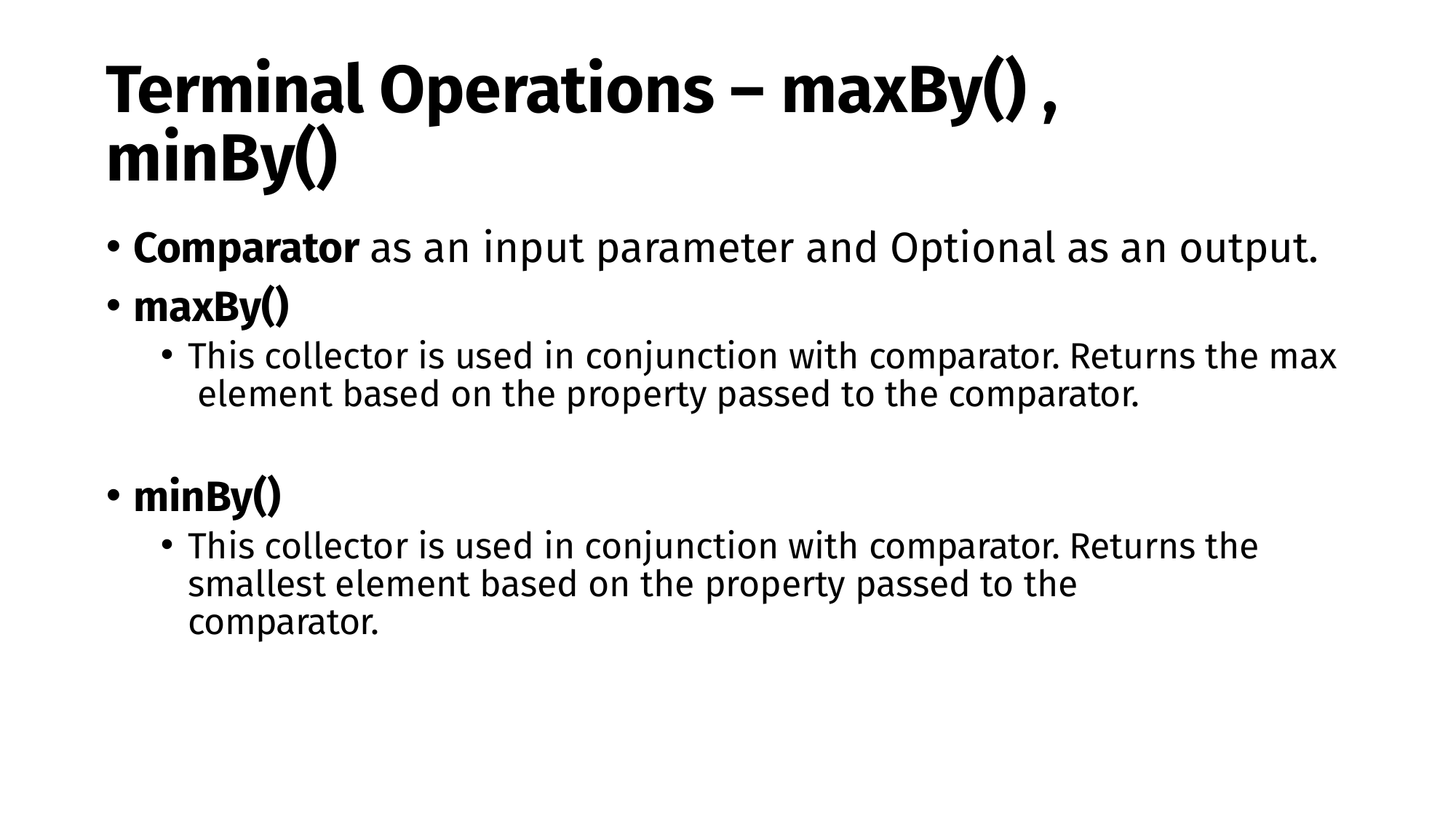

# Terminal Operations – maxBy() ,  minBy()
Comparator as an input parameter and Optional as an output.
maxBy()
This collector is used in conjunction with comparator. Returns the max  element based on the property passed to the comparator.

minBy()
This collector is used in conjunction with comparator. Returns the  smallest element based on the property passed to the comparator.